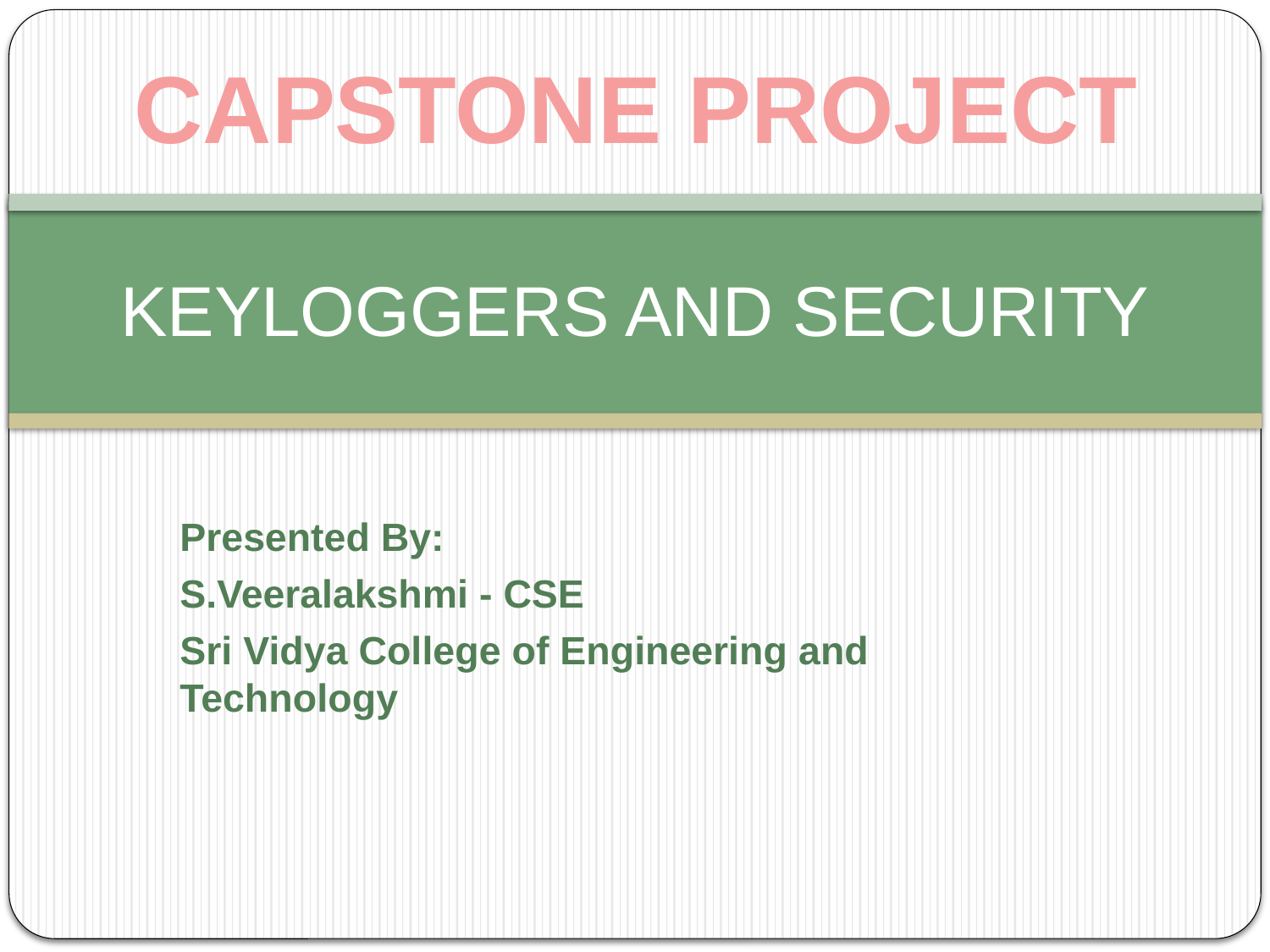

CAPSTONE PROJECT
# KEYLOGGERS AND SECURITY
Presented By:
S.Veeralakshmi - CSE
Sri Vidya College of Engineering and Technology